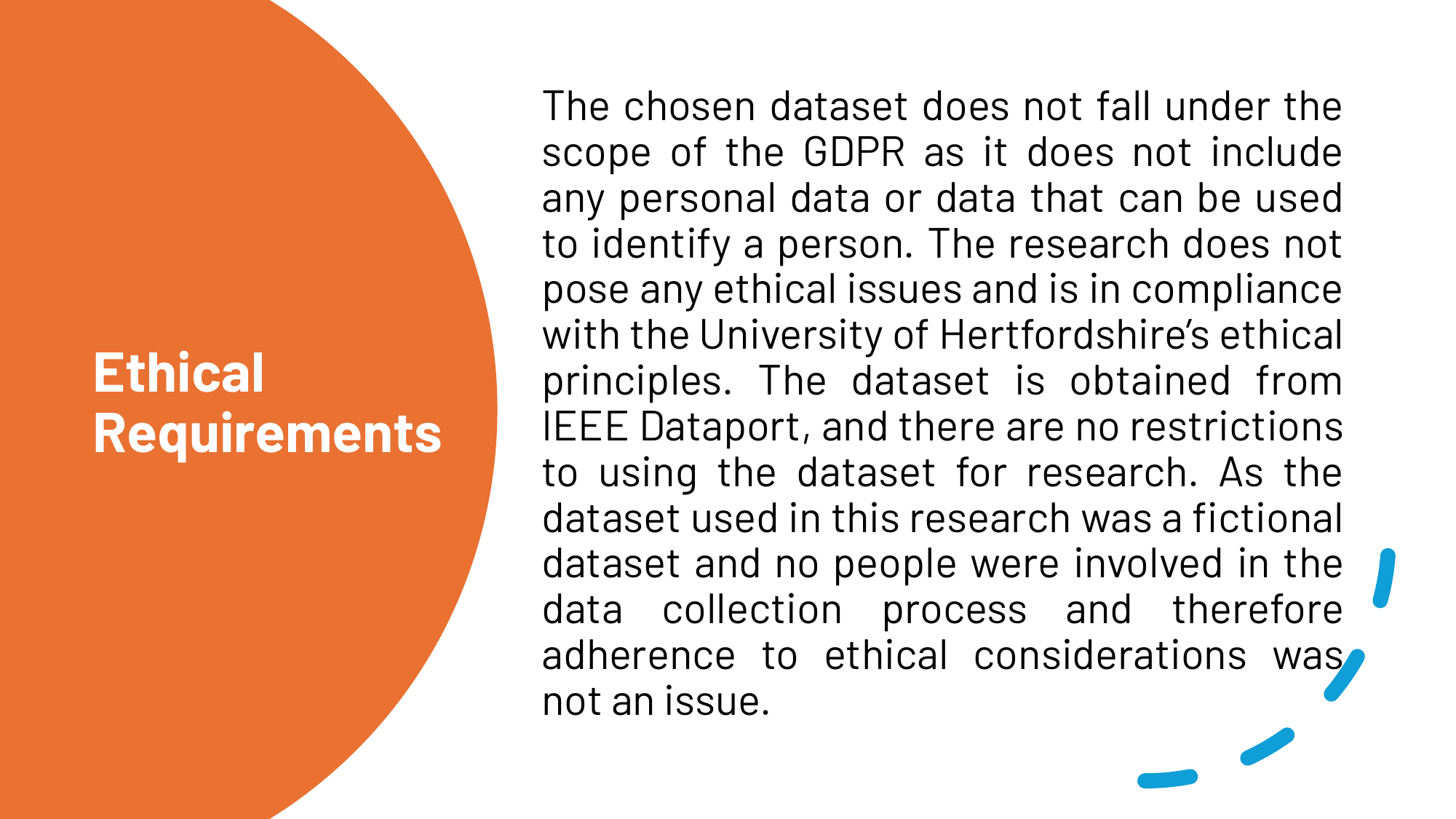

The chosen dataset does not fall under the scope of the GDPR as it does not include any personal data or data that can be used to identify a person. The research does not pose any ethical issues and is in compliance with the University of Hertfordshire’s ethical principles. The dataset is obtained from IEEE Dataport, and there are no restrictions to using the dataset for research. As the dataset used in this research was a fictional dataset and no people were involved in the data collection process and therefore adherence to ethical considerations was not an issue.
# Ethical Requirements